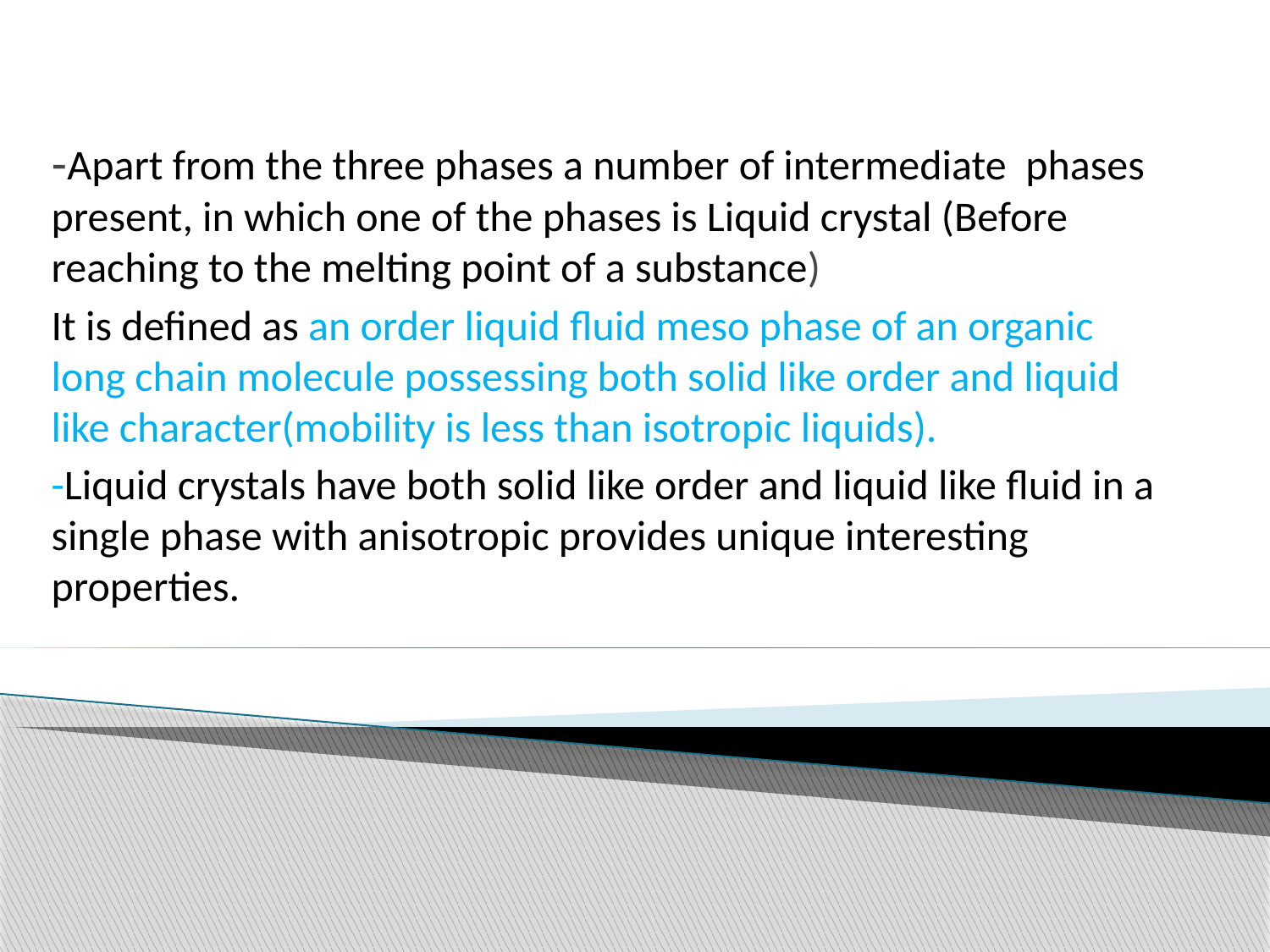

-Apart from the three phases a number of intermediate  phases present, in which one of the phases is Liquid crystal (Before reaching to the melting point of a substance)
It is defined as an order liquid fluid meso phase of an organic long chain molecule possessing both solid like order and liquid like character(mobility is less than isotropic liquids).
-Liquid crystals have both solid like order and liquid like fluid in a single phase with anisotropic provides unique interesting properties.